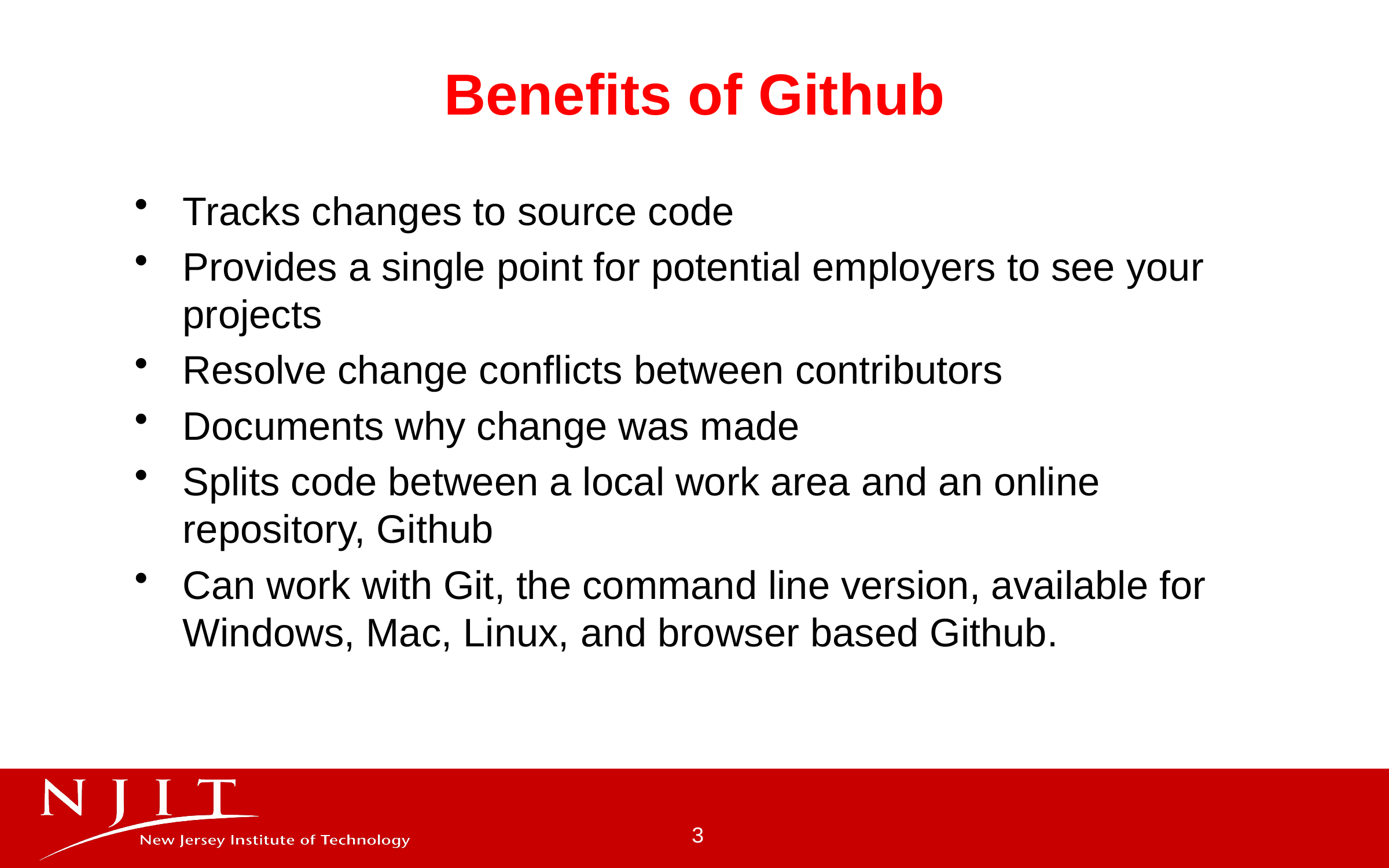

# Benefits of Github
Tracks changes to source code
Provides a single point for potential employers to see your projects
Resolve change conflicts between contributors
Documents why change was made
Splits code between a local work area and an online repository, Github
Can work with Git, the command line version, available for Windows, Mac, Linux, and browser based Github.
3